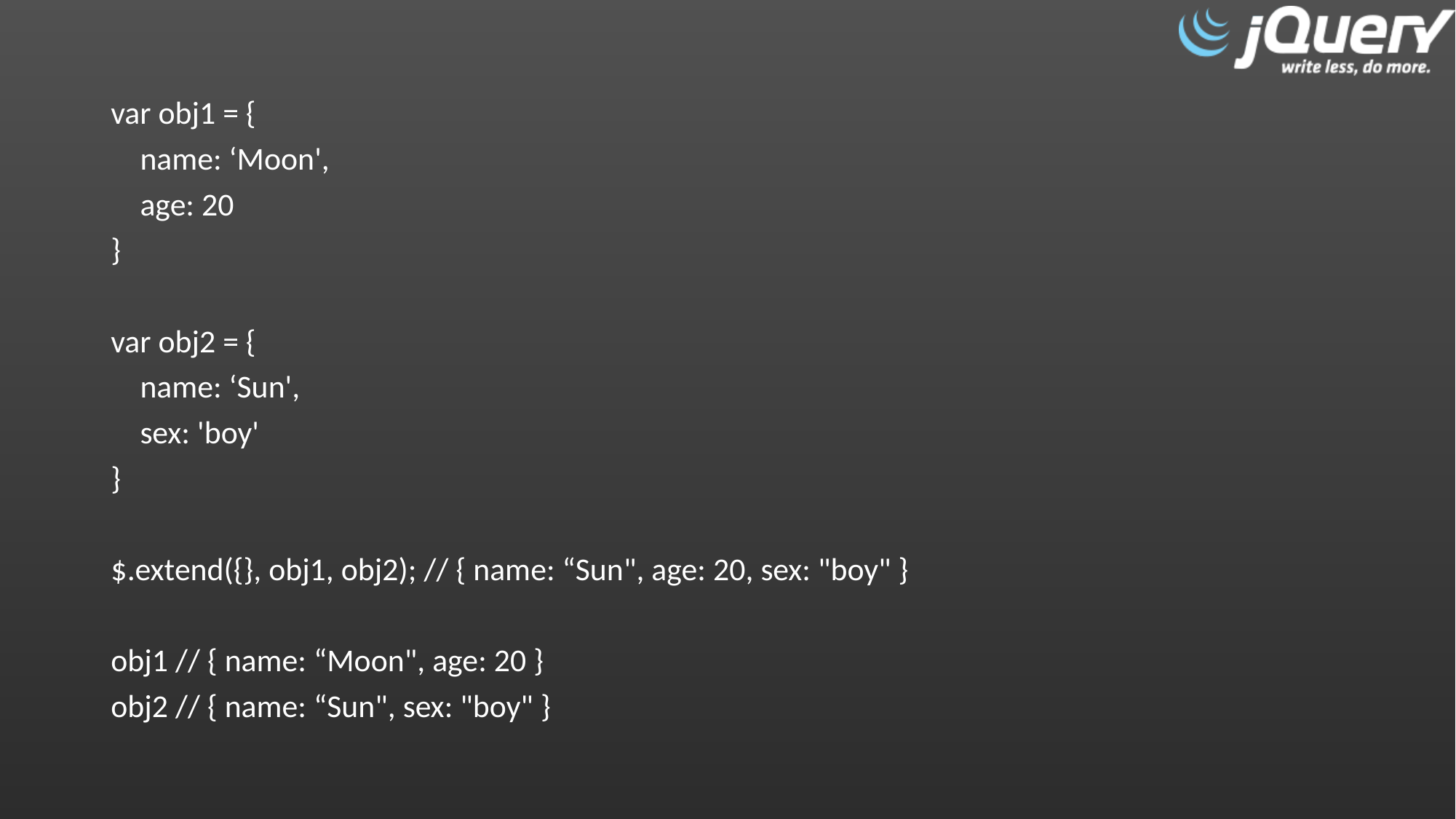

var obj1 = {
    name: ‘Moon',
    age: 20
}

var obj2 = {
    name: ‘Sun',
    sex: 'boy'
}

$.extend({}, obj1, obj2); // { name: “Sun", age: 20, sex: "boy" }

obj1 // { name: “Moon", age: 20 }
obj2 // { name: “Sun", sex: "boy" }